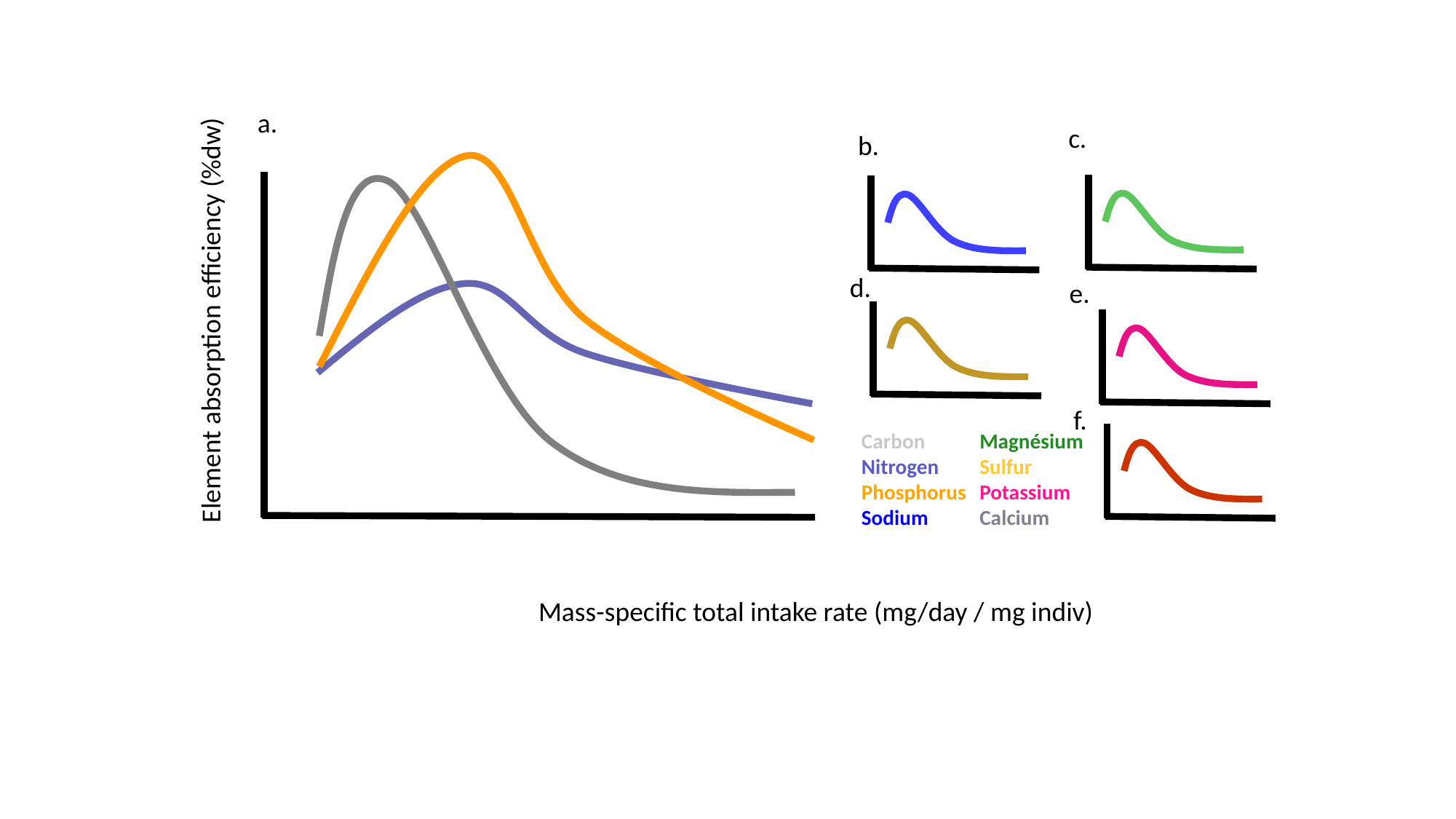

a.
c.
b.

d.
e.

Element absorption efficiency (%dw)

f.
Carbon
Nitrogen
Phosphorus
Sodium
Magnésium
Sulfur
Potassium
Calcium

Mass-specific total intake rate (mg/day / mg indiv)